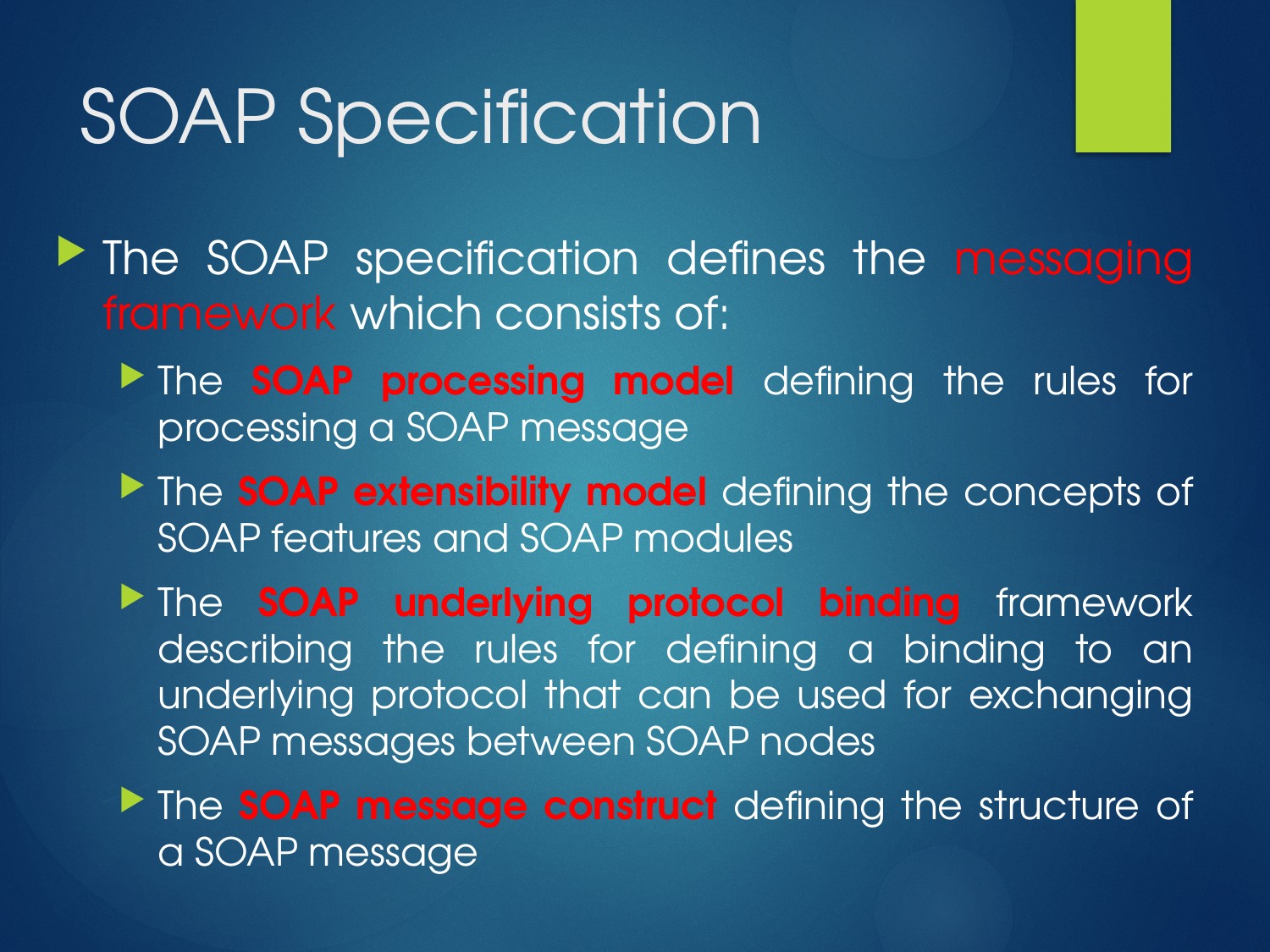

# SOAP Specification
The SOAP specification defines the messaging framework which consists of:
The SOAP processing model defining the rules for processing a SOAP message
The SOAP extensibility model defining the concepts of SOAP features and SOAP modules
The SOAP underlying protocol binding framework describing the rules for defining a binding to an underlying protocol that can be used for exchanging SOAP messages between SOAP nodes
The SOAP message construct defining the structure of a SOAP message